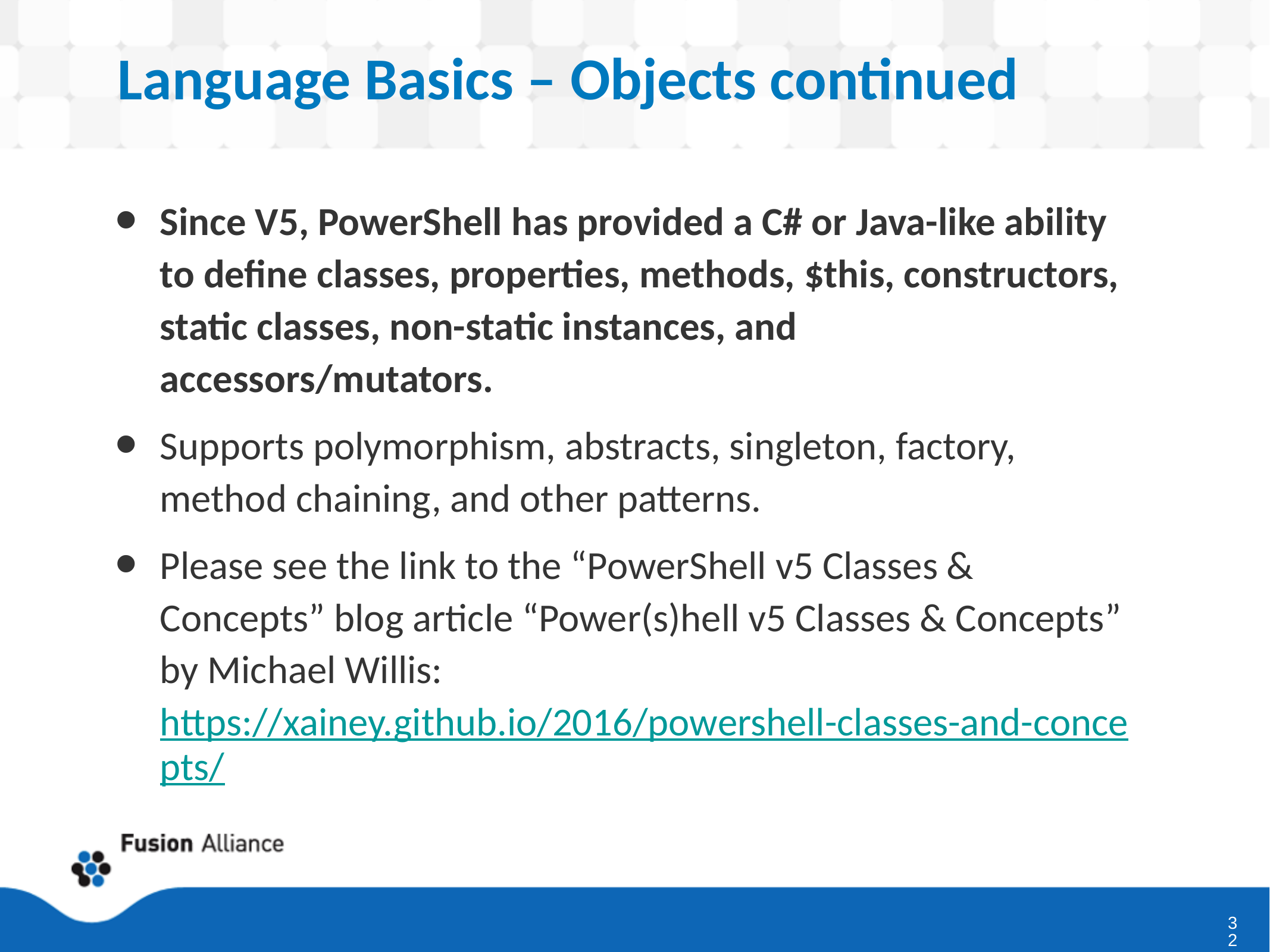

# Language Basics – Objects continued
Since V5, PowerShell has provided a C# or Java-like ability to define classes, properties, methods, $this, constructors, static classes, non-static instances, and accessors/mutators.
Supports polymorphism, abstracts, singleton, factory, method chaining, and other patterns.
Please see the link to the “PowerShell v5 Classes & Concepts” blog article “Power(s)hell v5 Classes & Concepts” by Michael Willis:  https://xainey.github.io/2016/powershell-classes-and-concepts/

32